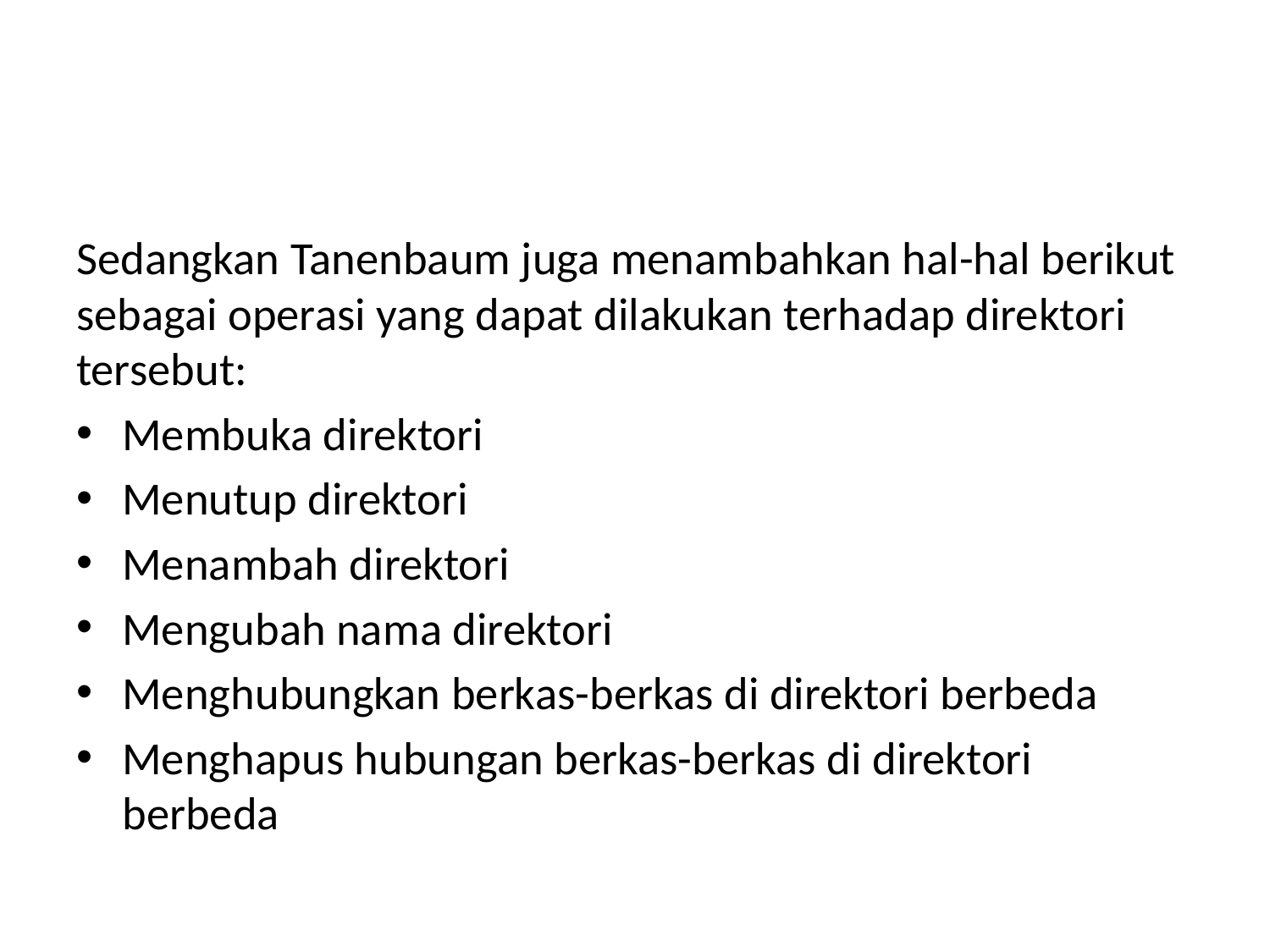

#
Sedangkan Tanenbaum juga menambahkan hal-hal berikut sebagai operasi yang dapat dilakukan terhadap direktori tersebut:
Membuka direktori
Menutup direktori
Menambah direktori
Mengubah nama direktori
Menghubungkan berkas-berkas di direktori berbeda
Menghapus hubungan berkas-berkas di direktori berbeda